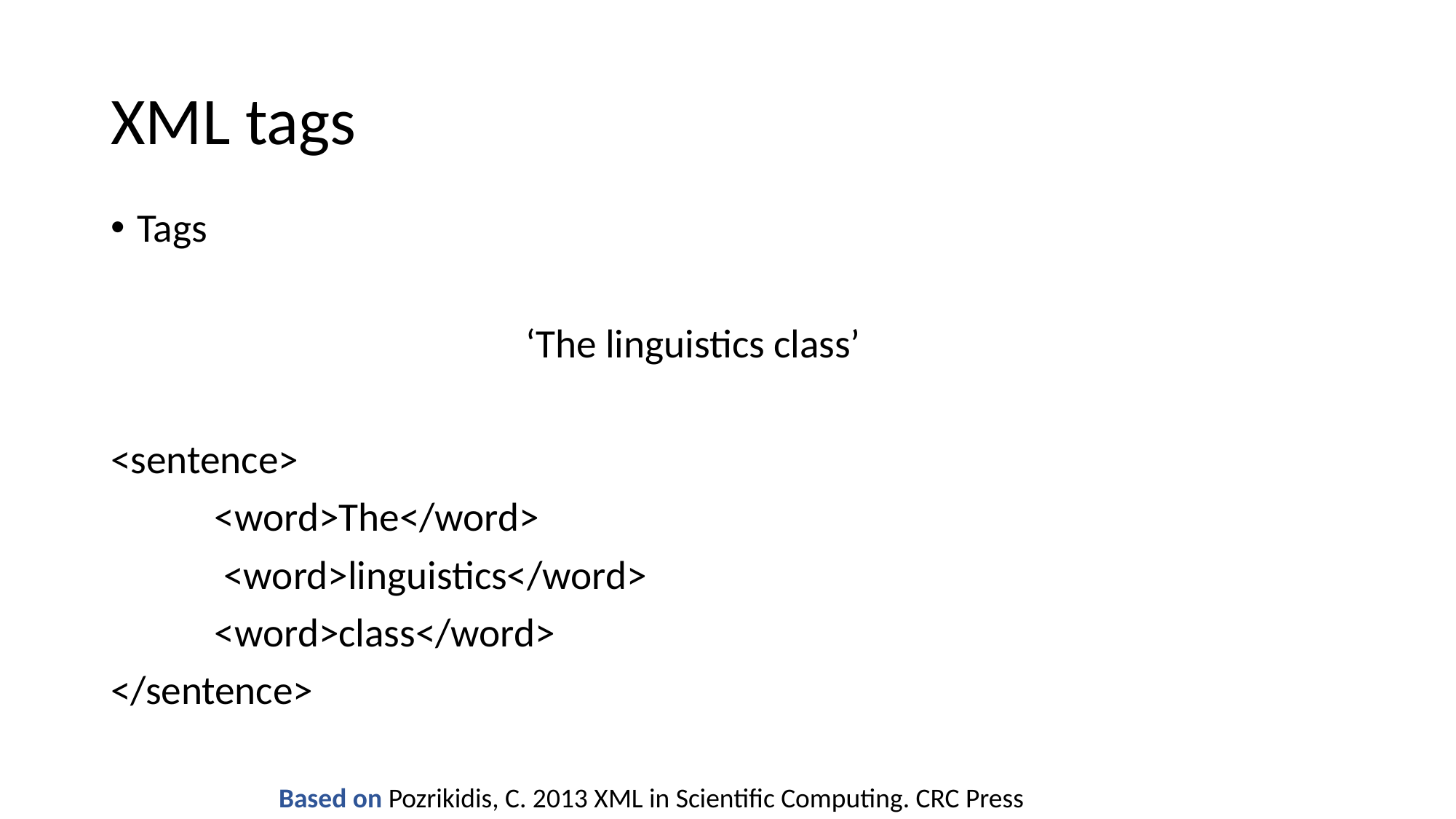

# XML tags
Tags

				‘The linguistics class’

<sentence>
	<word>The</word>
	 <word>linguistics</word>
	<word>class</word>
</sentence>
Based on Pozrikidis, C. 2013 XML in Scientific Computing. CRC Press